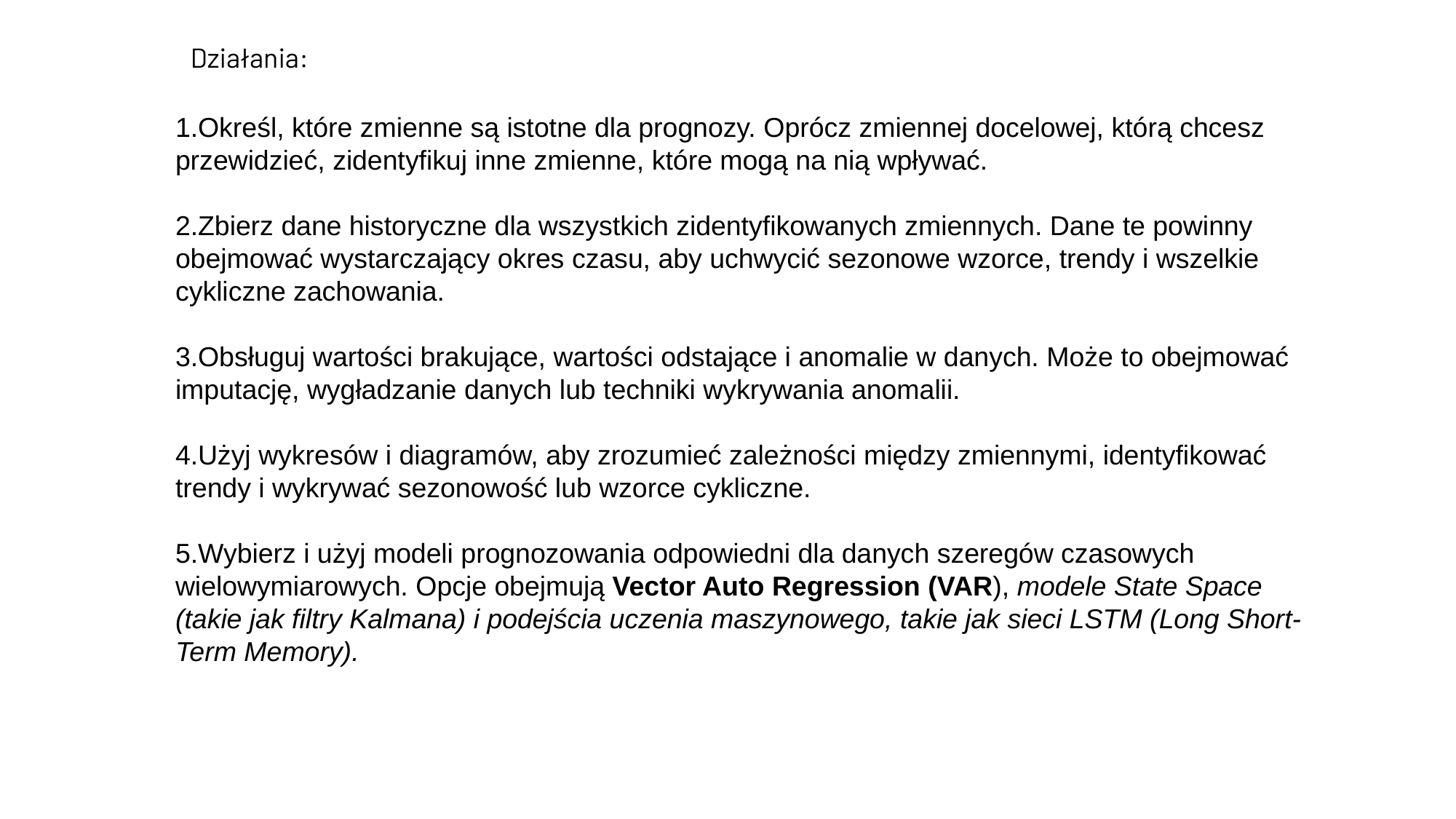

Działania:
Określ, które zmienne są istotne dla prognozy. Oprócz zmiennej docelowej, którą chcesz przewidzieć, zidentyfikuj inne zmienne, które mogą na nią wpływać.

Zbierz dane historyczne dla wszystkich zidentyfikowanych zmiennych. Dane te powinny obejmować wystarczający okres czasu, aby uchwycić sezonowe wzorce, trendy i wszelkie cykliczne zachowania.

Obsługuj wartości brakujące, wartości odstające i anomalie w danych. Może to obejmować imputację, wygładzanie danych lub techniki wykrywania anomalii.

Użyj wykresów i diagramów, aby zrozumieć zależności między zmiennymi, identyfikować trendy i wykrywać sezonowość lub wzorce cykliczne.

Wybierz i użyj modeli prognozowania odpowiedni dla danych szeregów czasowych wielowymiarowych. Opcje obejmują Vector Auto Regression (VAR), modele State Space (takie jak filtry Kalmana) i podejścia uczenia maszynowego, takie jak sieci LSTM (Long Short-Term Memory).